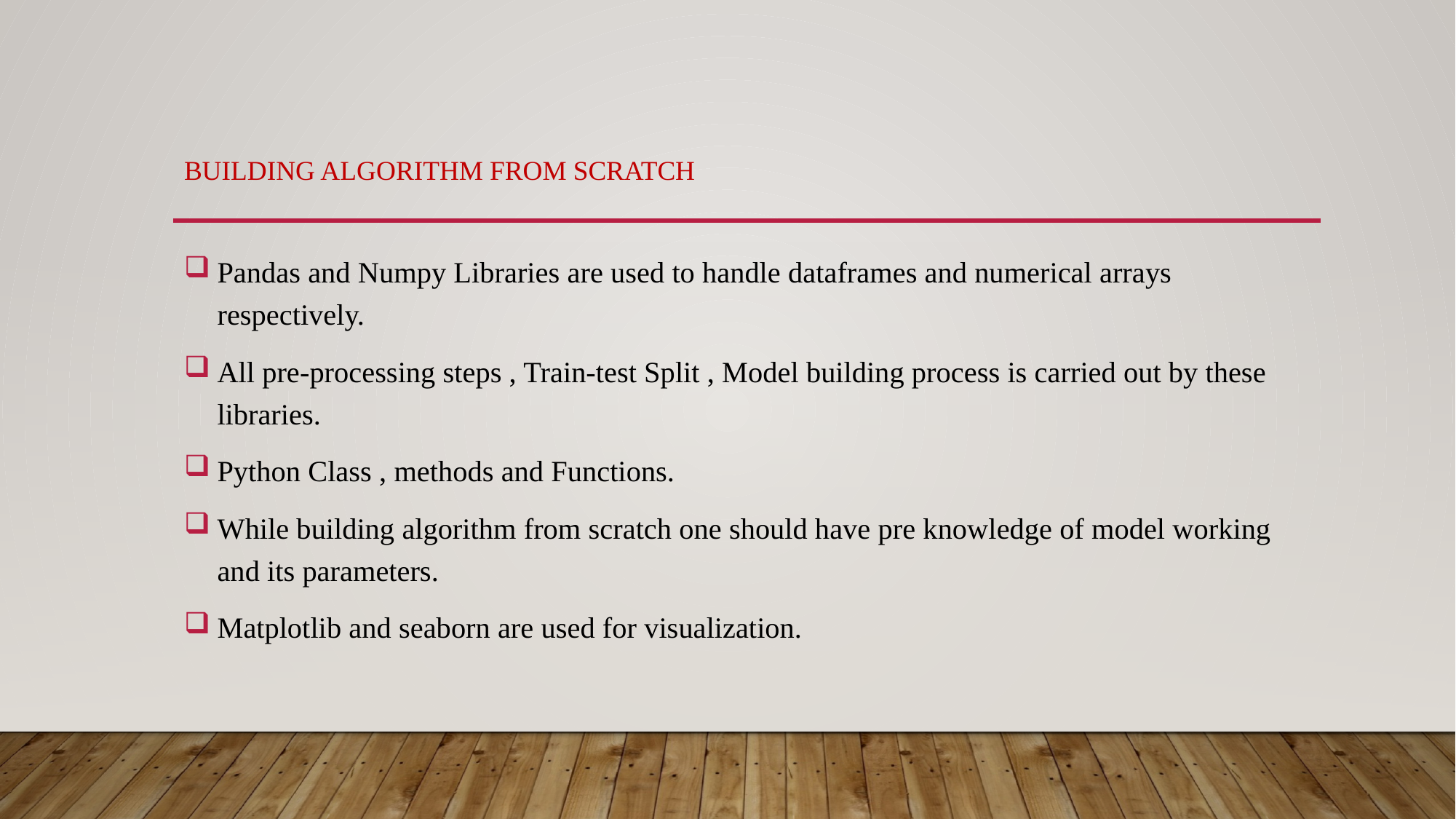

# BUILDING ALGORITHM FROM SCRATCH
Pandas and Numpy Libraries are used to handle dataframes and numerical arrays respectively.
All pre-processing steps , Train-test Split , Model building process is carried out by these libraries.
Python Class , methods and Functions.
While building algorithm from scratch one should have pre knowledge of model working and its parameters.
Matplotlib and seaborn are used for visualization.